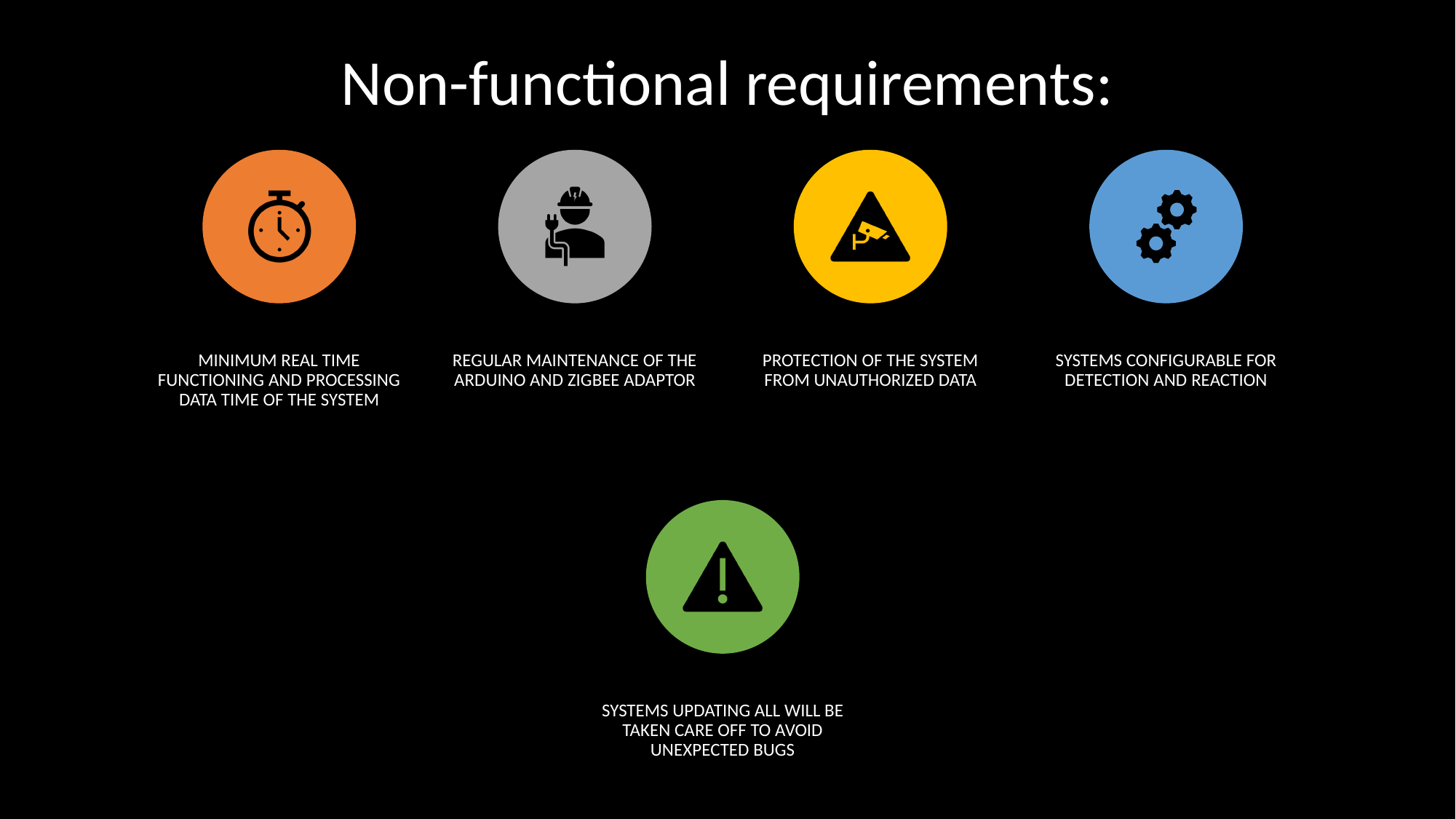

# Non-functional requirements:
minimum real time functioning and processing data time of the system
regular maintenance of the Arduino and Zigbee adaptor
protection of the system from unauthorized data
systems configurable for detection and reaction
systems updating all will be taken care off to avoid unexpected bugs